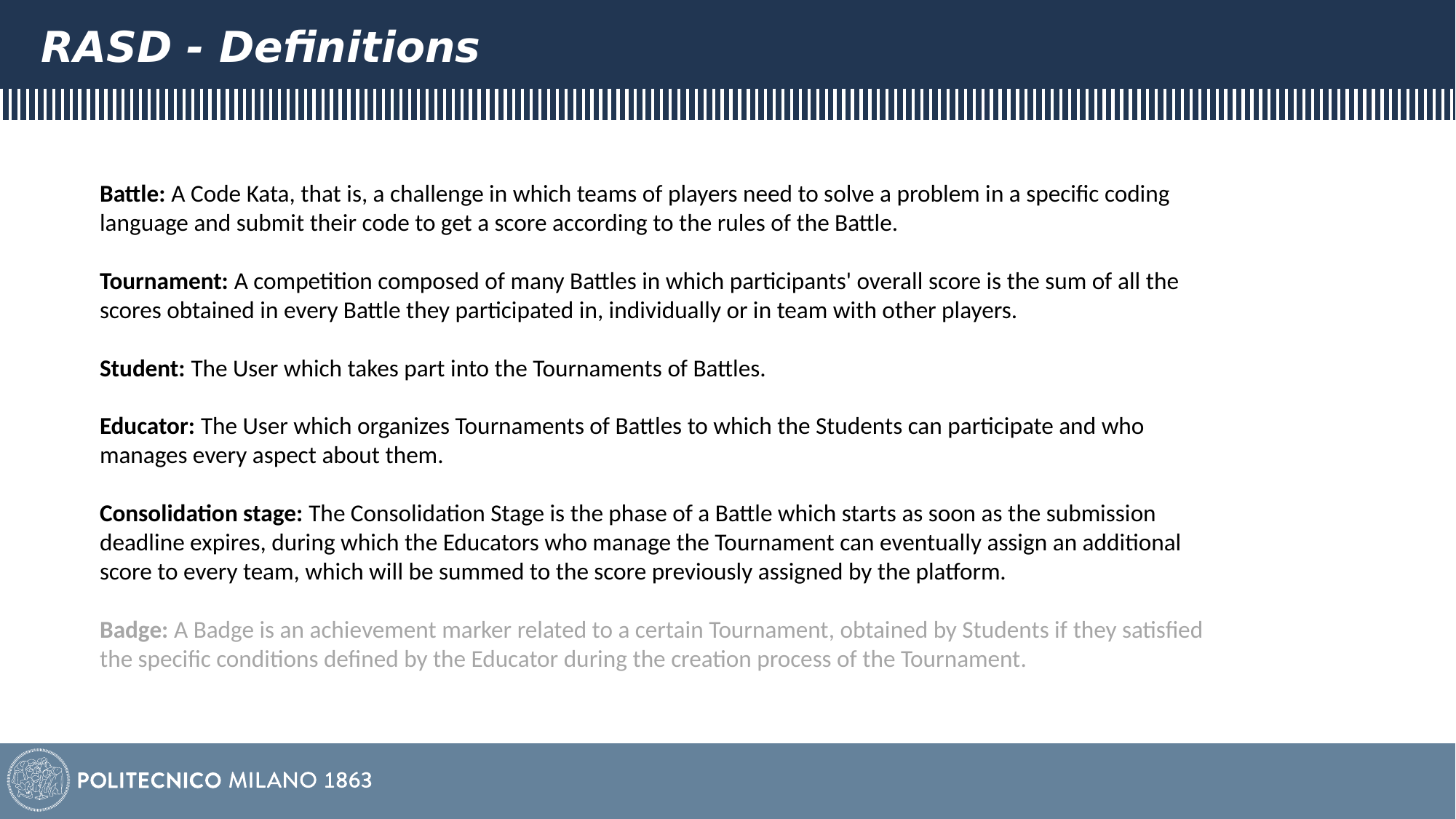

# RASD - Definitions
Battle: A Code Kata, that is, a challenge in which teams of players need to solve a problem in a specific coding language and submit their code to get a score according to the rules of the Battle.

Tournament: A competition composed of many Battles in which participants' overall score is the sum of all the scores obtained in every Battle they participated in, individually or in team with other players.

Student: The User which takes part into the Tournaments of Battles.

Educator: The User which organizes Tournaments of Battles to which the Students can participate and who manages every aspect about them.

Consolidation stage: The Consolidation Stage is the phase of a Battle which starts as soon as the submission deadline expires, during which the Educators who manage the Tournament can eventually assign an additional score to every team, which will be summed to the score previously assigned by the platform.

Badge: A Badge is an achievement marker related to a certain Tournament, obtained by Students if they satisfied the specific conditions defined by the Educator during the creation process of the Tournament.